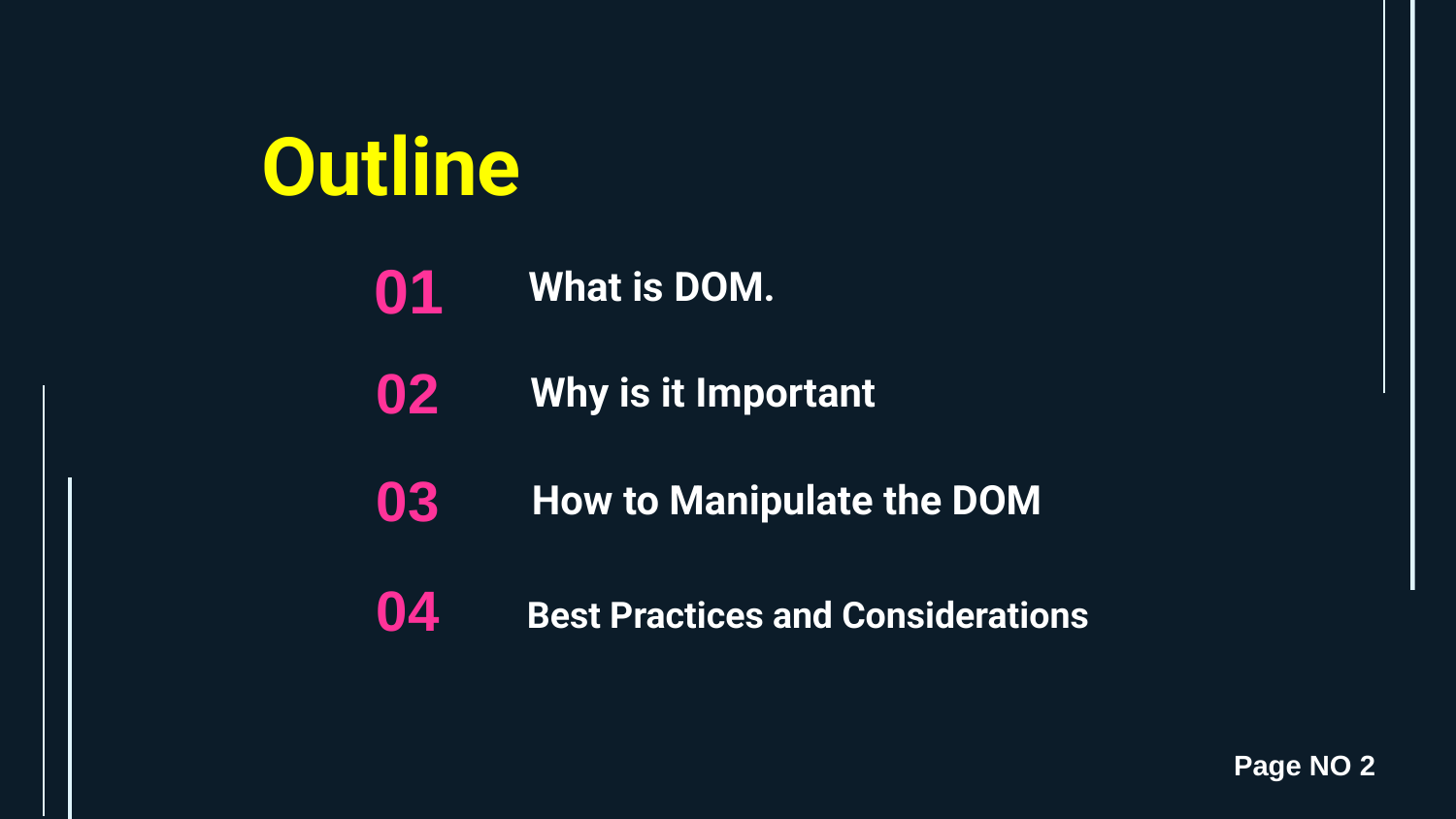

# Outline
01
 What is DOM.
Why is it Important
02
How to Manipulate the DOM
03
04
Best Practices and Considerations
Page NO 2